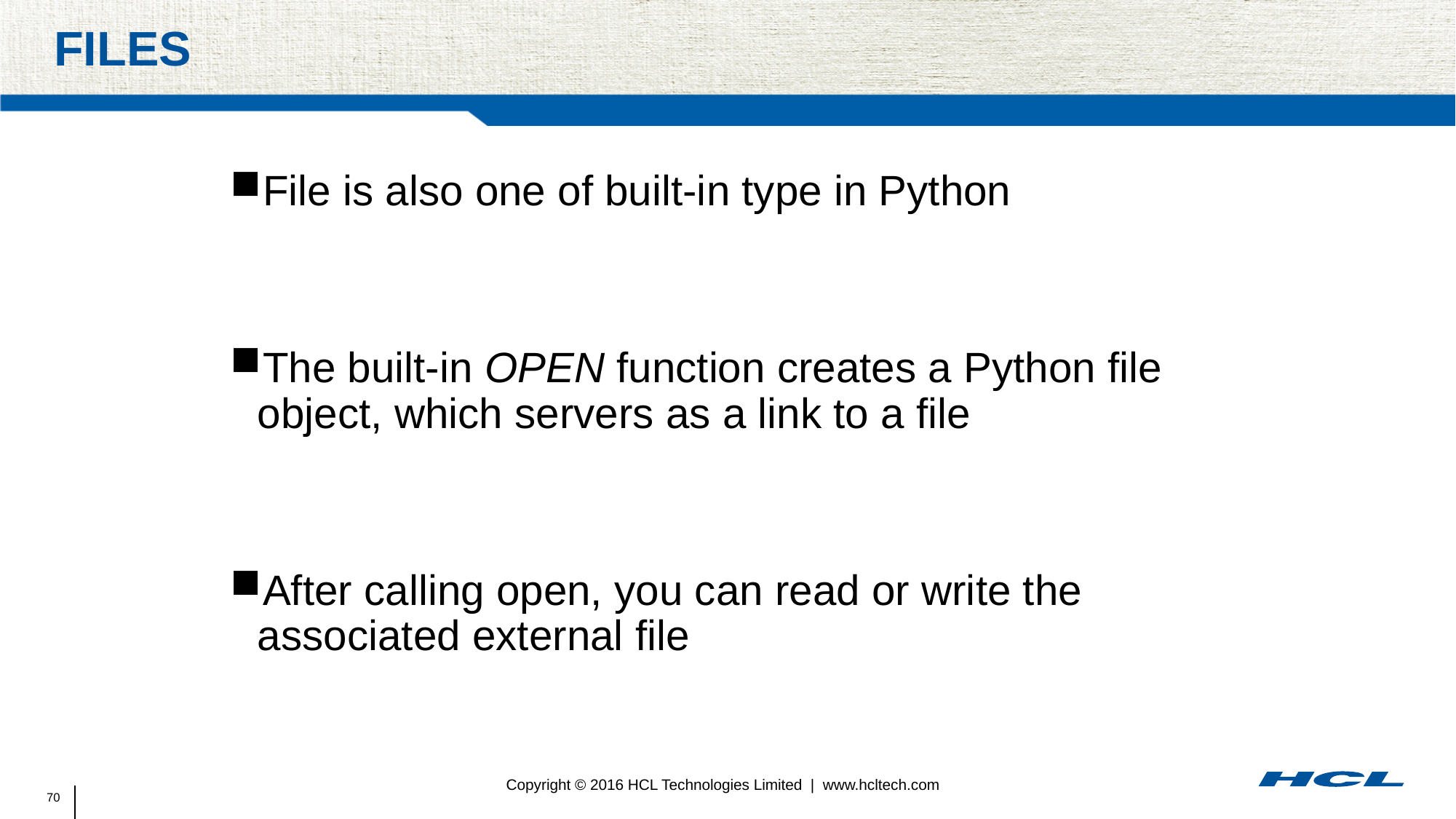

# Files
File is also one of built-in type in Python

The built-in OPEN function creates a Python file object, which servers as a link to a file

After calling open, you can read or write the associated external file